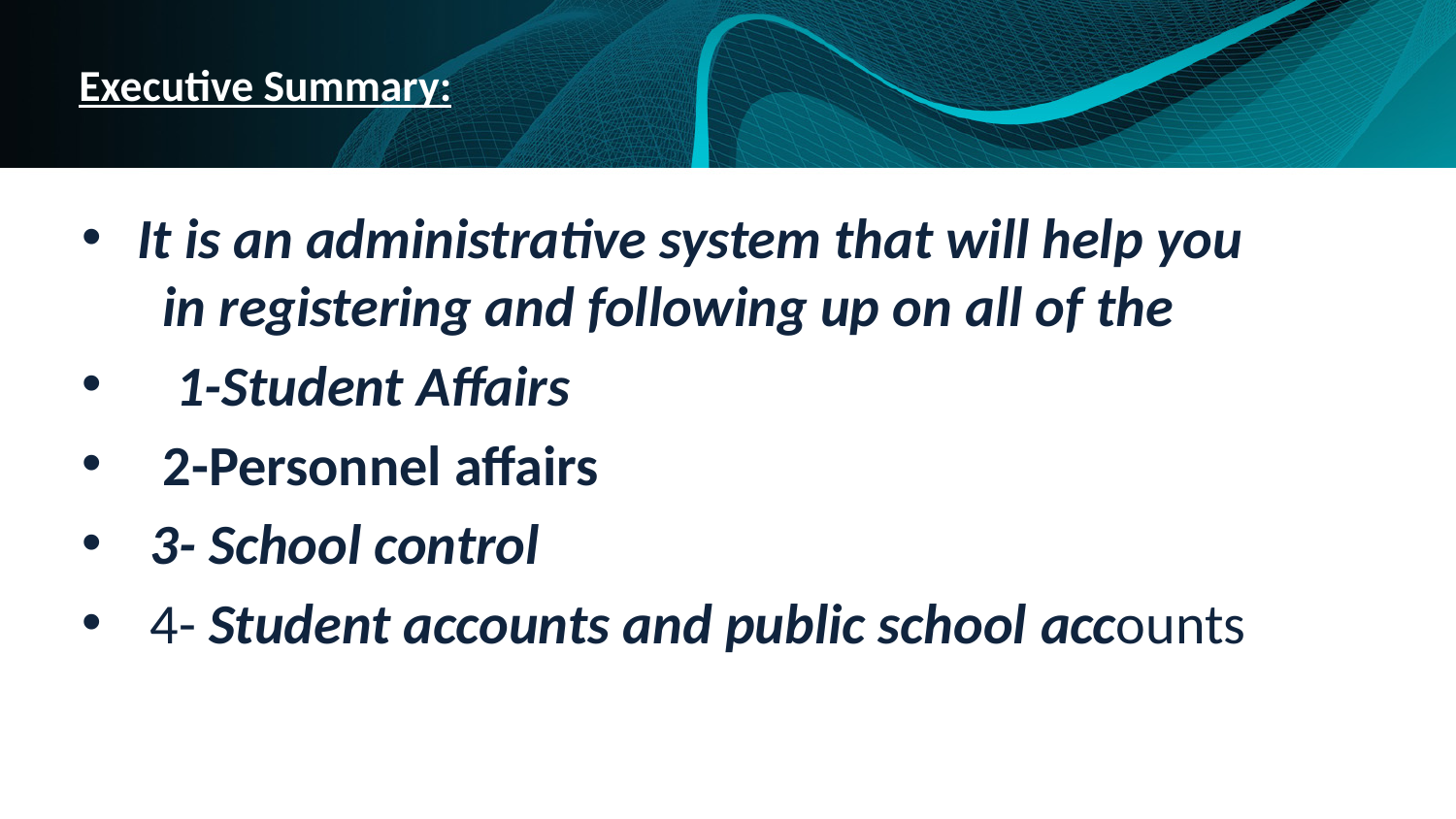

# Executive Summary:
It is an administrative system that will help you            in registering and following up on all of the
   1-Student Affairs
  2-Personnel affairs
 3- School control
 4- Student accounts and public school accounts